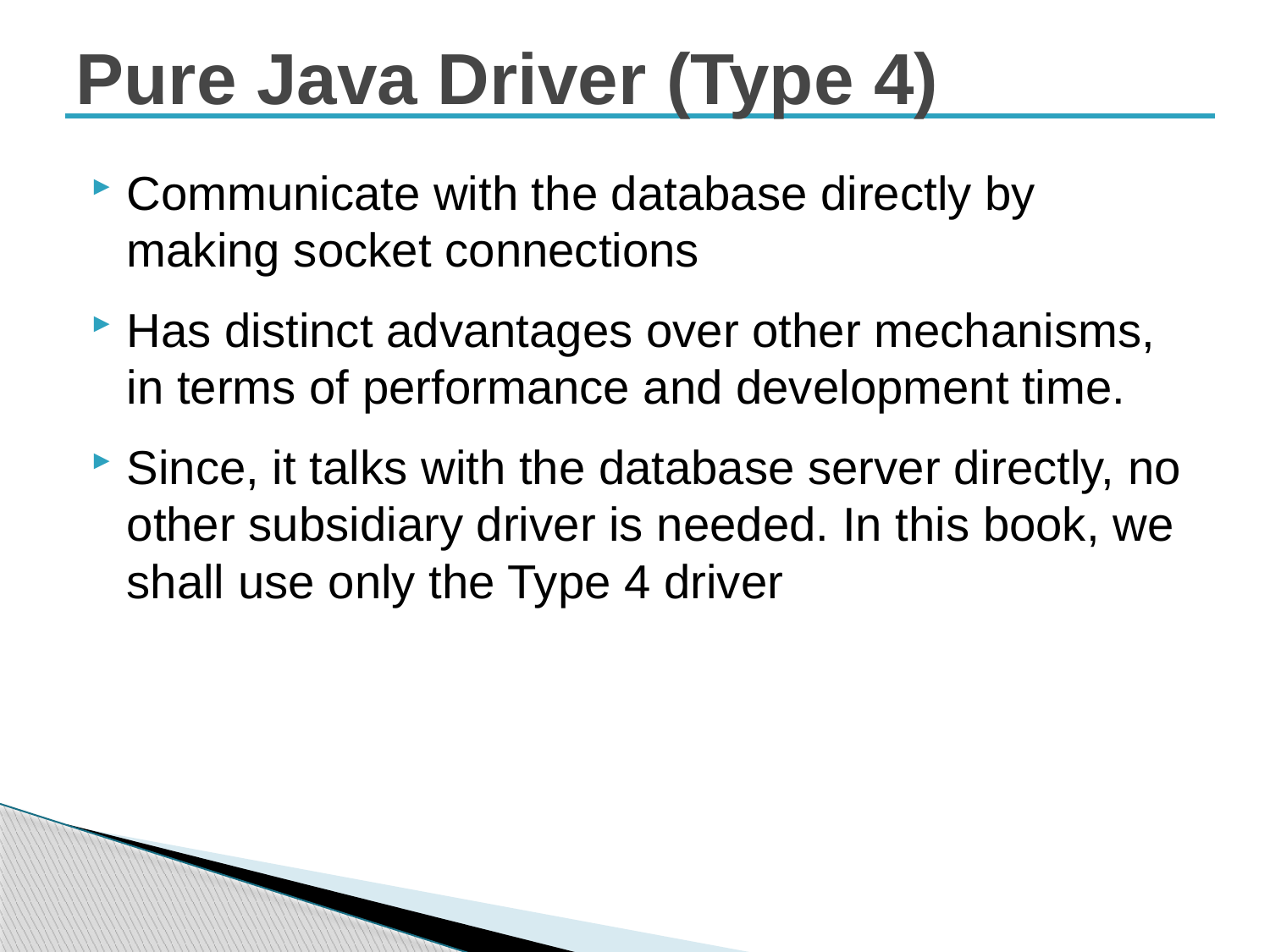

# Pure Java Driver (Type 4)
Communicate with the database directly by making socket connections
Has distinct advantages over other mechanisms, in terms of performance and development time.
Since, it talks with the database server directly, no other subsidiary driver is needed. In this book, we shall use only the Type 4 driver